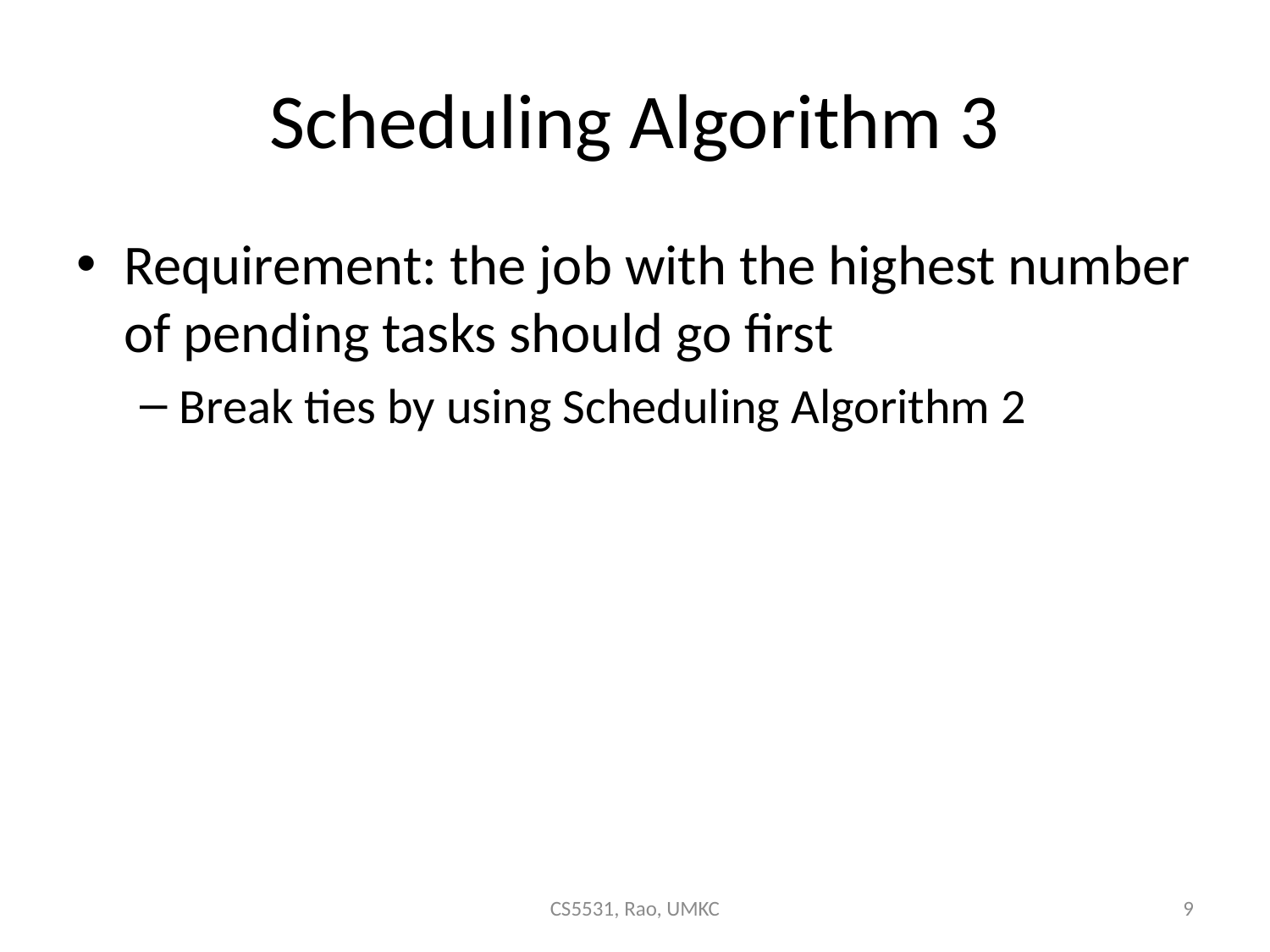

# Scheduling Algorithm 3
Requirement: the job with the highest number of pending tasks should go first
Break ties by using Scheduling Algorithm 2
CS5531, Rao, UMKC
9